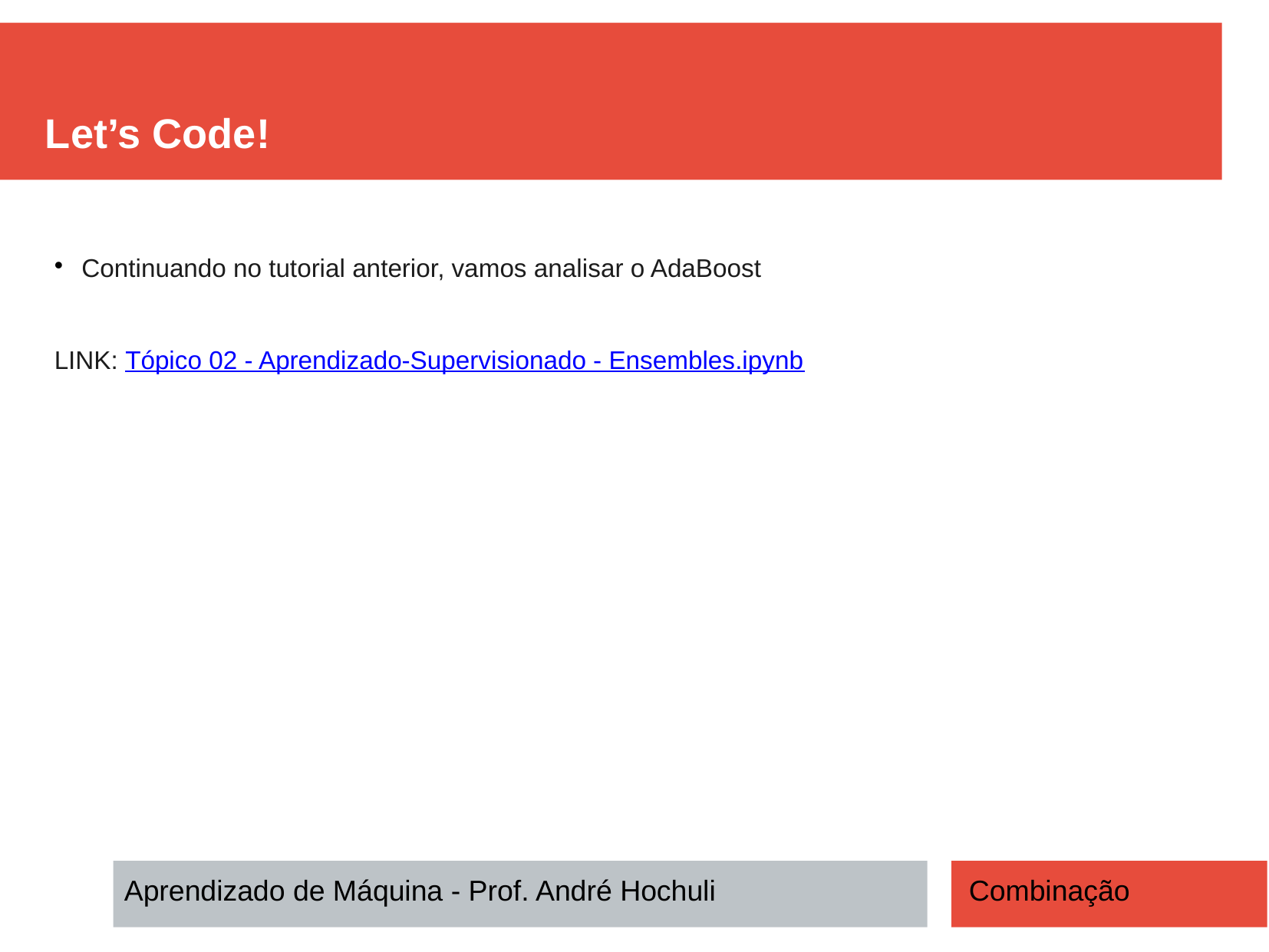

Let’s Code!

Continuando no tutorial anterior, vamos analisar o AdaBoost

LINK: Tópico 02 - Aprendizado-Supervisionado - Ensembles.ipynb

Aprendizado de Máquina - Prof. André Hochuli
Combinação